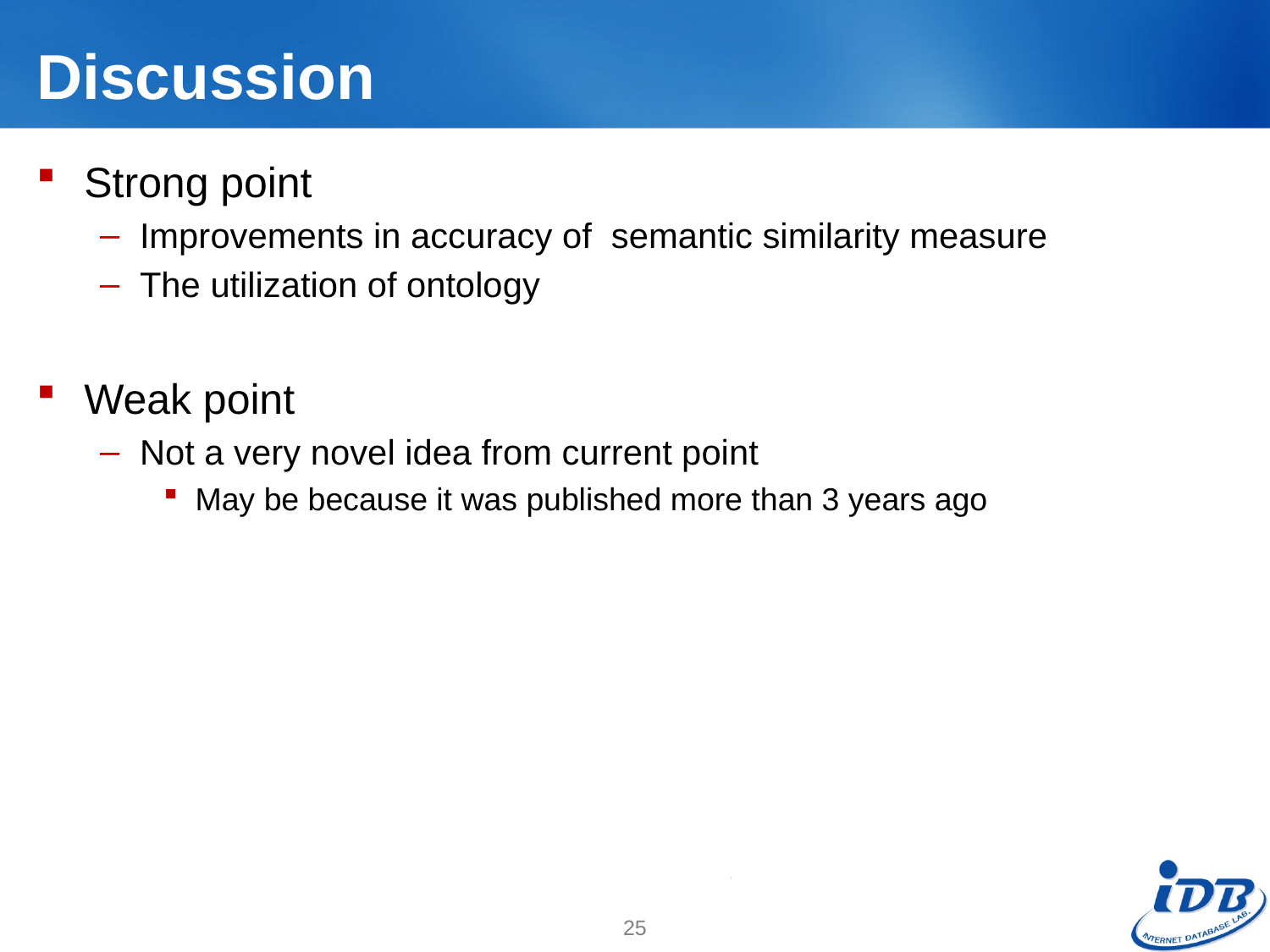

# Discussion
Strong point
Improvements in accuracy of  semantic similarity measure
The utilization of ontology

Weak point
Not a very novel idea from current point
May be because it was published more than 3 years ago

25